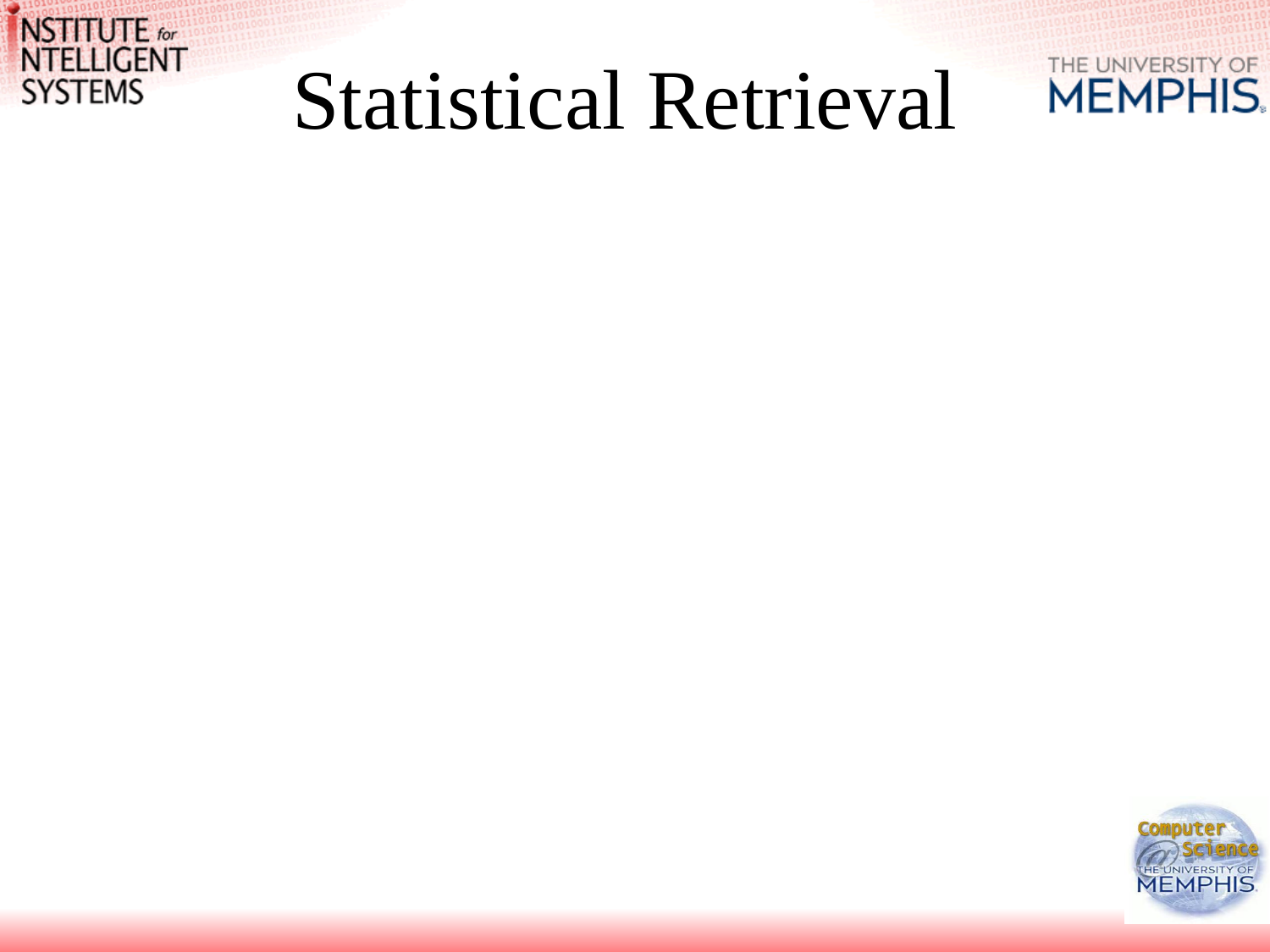

# Statistical Retrieval
Retrieval based on similarity between query and documents
Output documents are ranked according to similarity to query
Similarity based on occurrence frequencies of keywords in query and document
Automatic relevance feedback can be supported:
Relevant documents “added” to query
Irrelevant documents “subtracted” from query